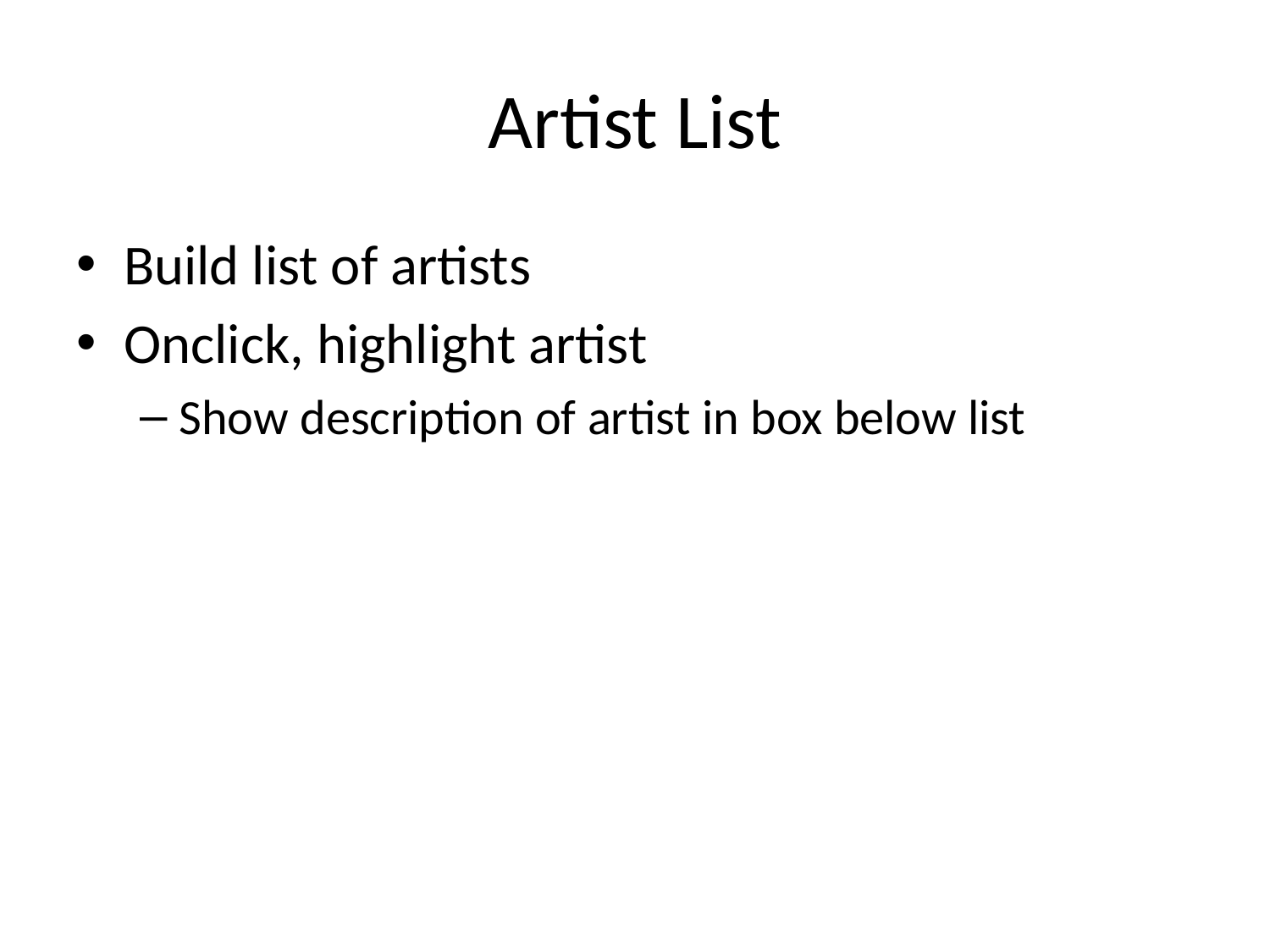

# Artist List
Build list of artists
Onclick, highlight artist
Show description of artist in box below list